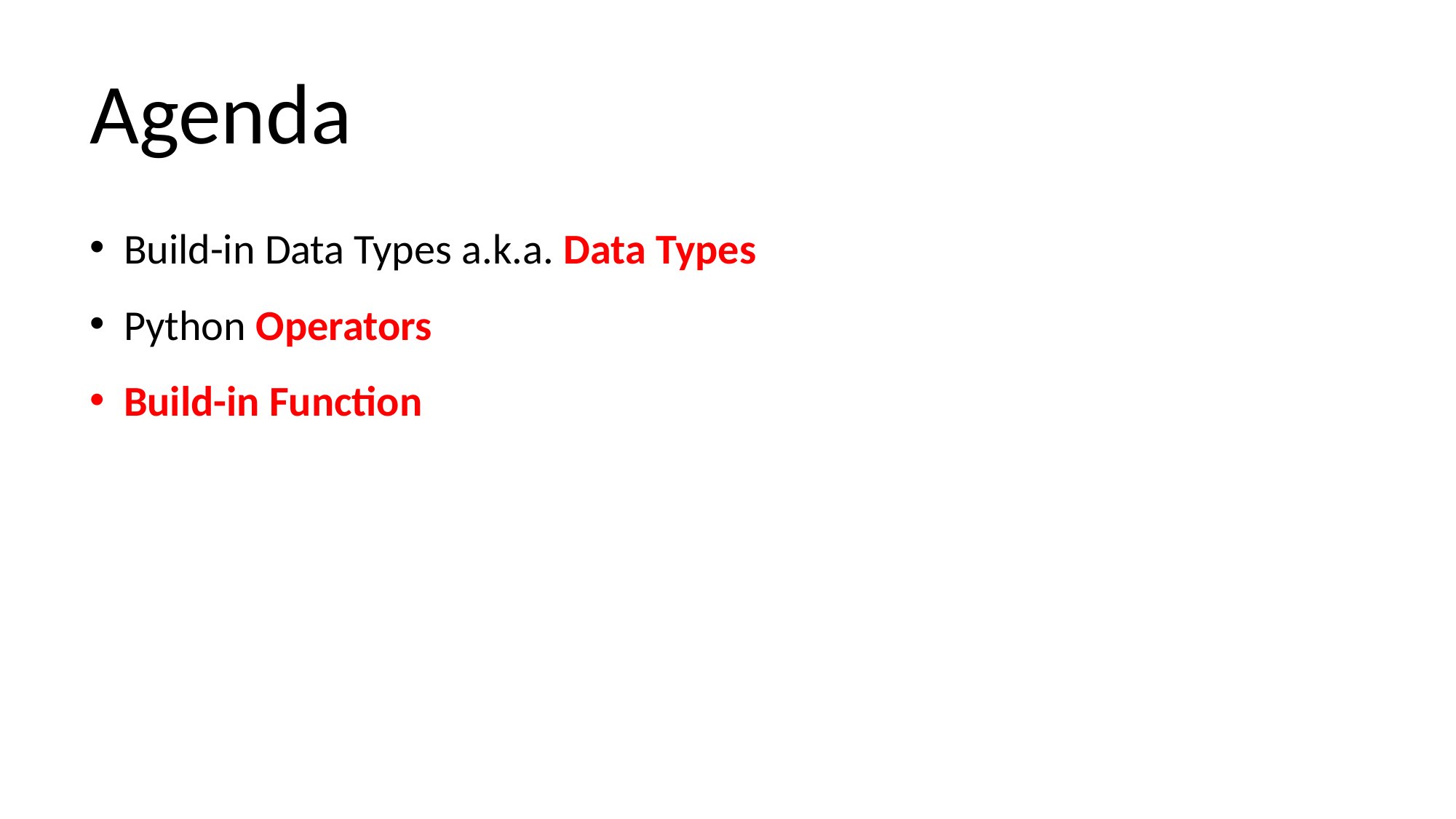

# Agenda
Build-in Data Types a.k.a. Data Types
Python Operators
Build-in Function